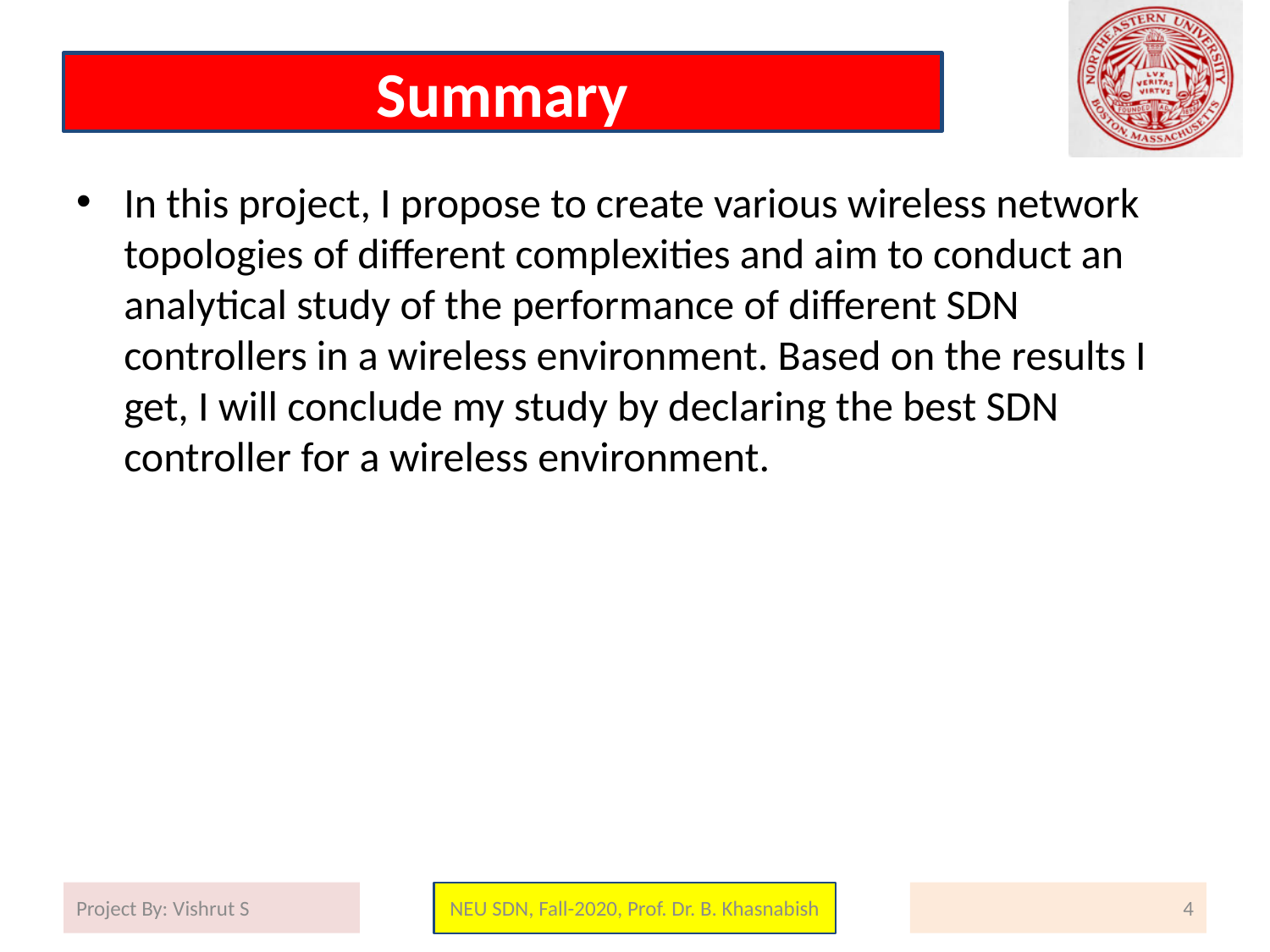

# Summary
In this project, I propose to create various wireless network topologies of different complexities and aim to conduct an analytical study of the performance of different SDN controllers in a wireless environment. Based on the results I get, I will conclude my study by declaring the best SDN controller for a wireless environment.

Project By: Vishrut S
NEU SDN, Fall-2020, Prof. Dr. B. Khasnabish
4